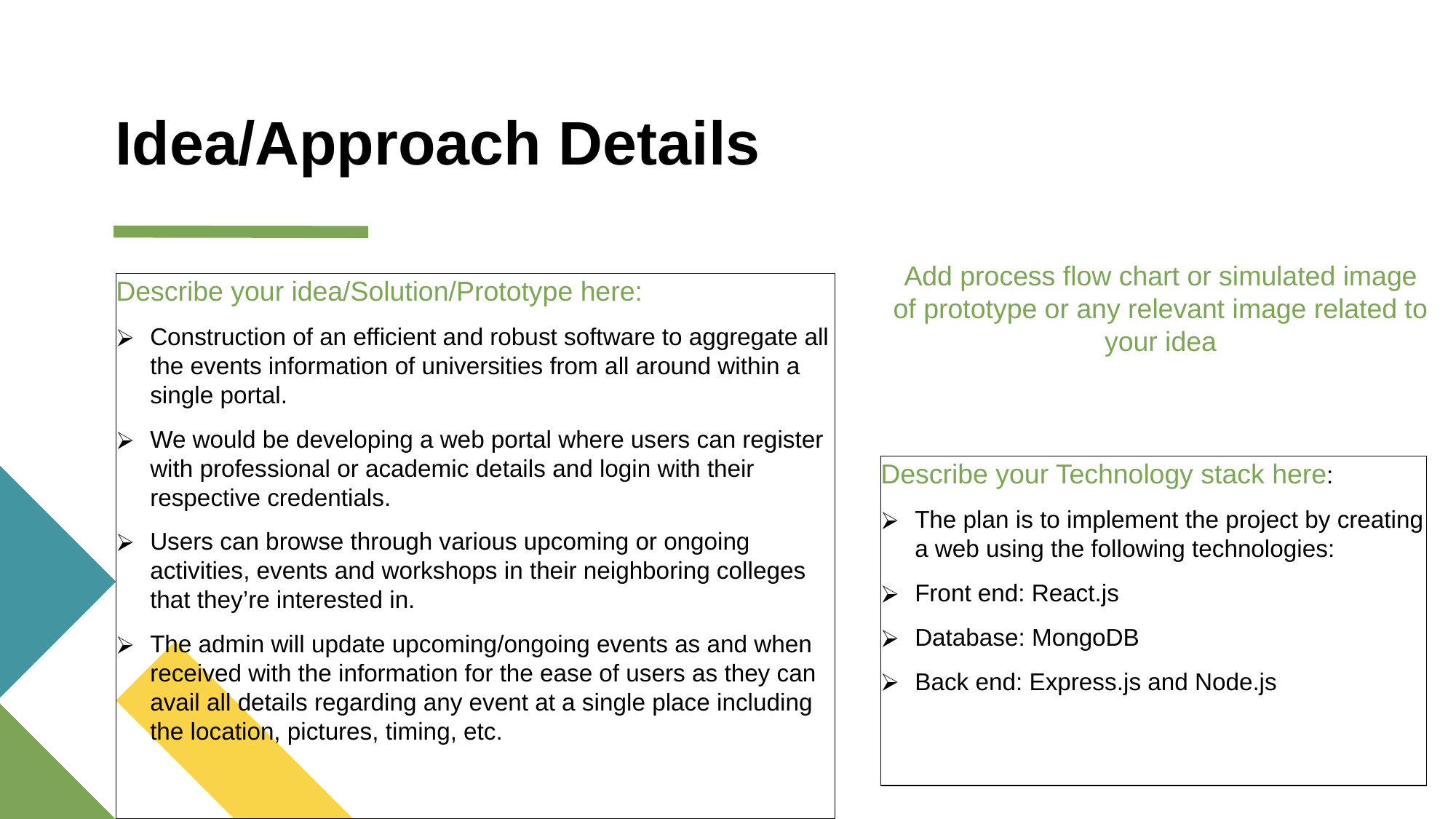

# Idea/Approach Details
Add process flow chart or simulated image of prototype or any relevant image related to your idea
Describe your idea/Solution/Prototype here:
Construction of an efficient and robust software to aggregate all the events information of universities from all around within a single portal.
We would be developing a web portal where users can register with professional or academic details and login with their respective credentials.
Users can browse through various upcoming or ongoing activities, events and workshops in their neighboring colleges that they’re interested in.
The admin will update upcoming/ongoing events as and when received with the information for the ease of users as they can avail all details regarding any event at a single place including the location, pictures, timing, etc.
Describe your Technology stack here:
The plan is to implement the project by creating a web using the following technologies:
Front end: React.js
Database: MongoDB
Back end: Express.js and Node.js